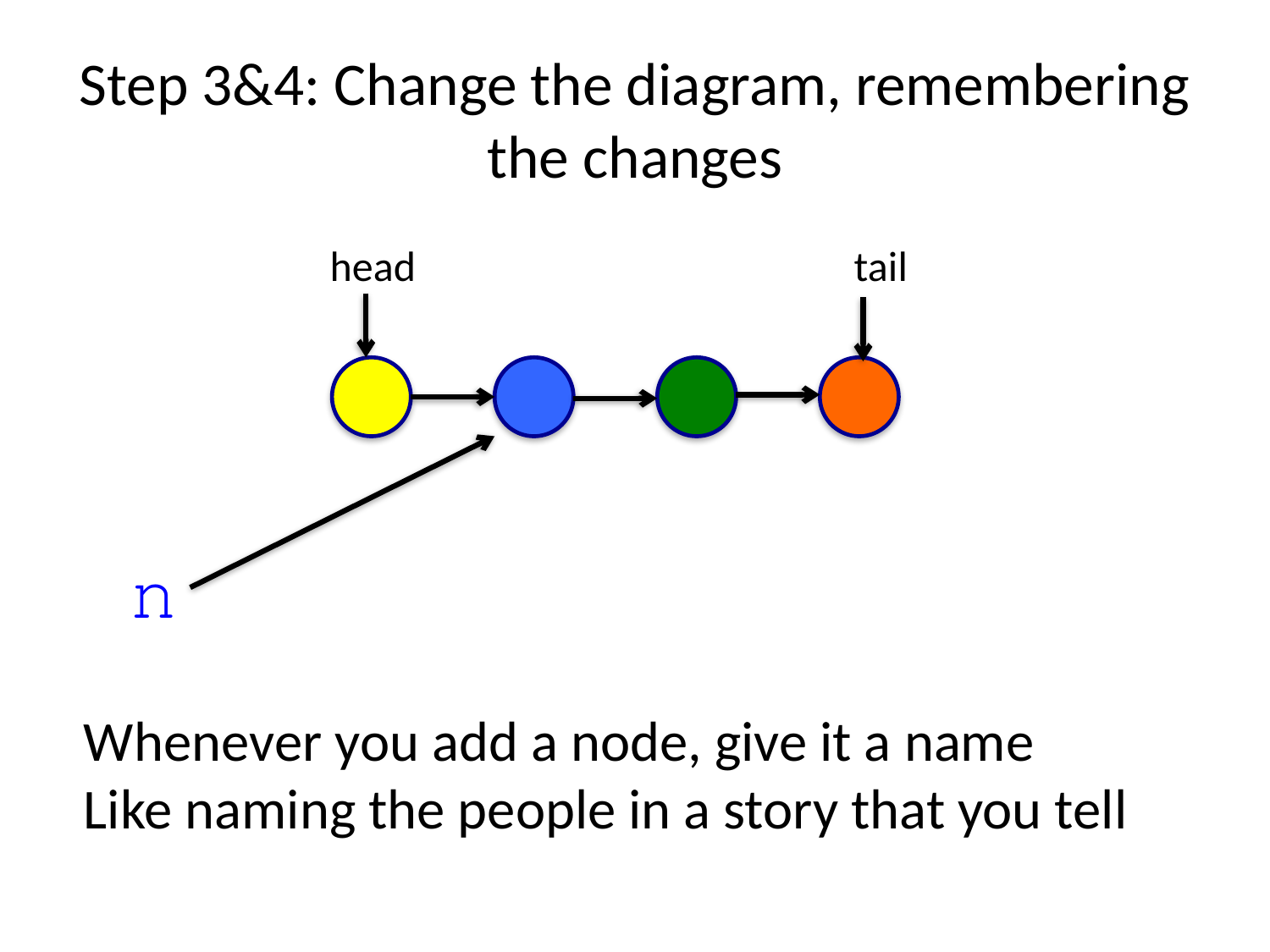

# Step 3&4: Change the diagram, remembering the changes
head                                              tail

n
Whenever you add a node, give it a name
Like naming the people in a story that you tell